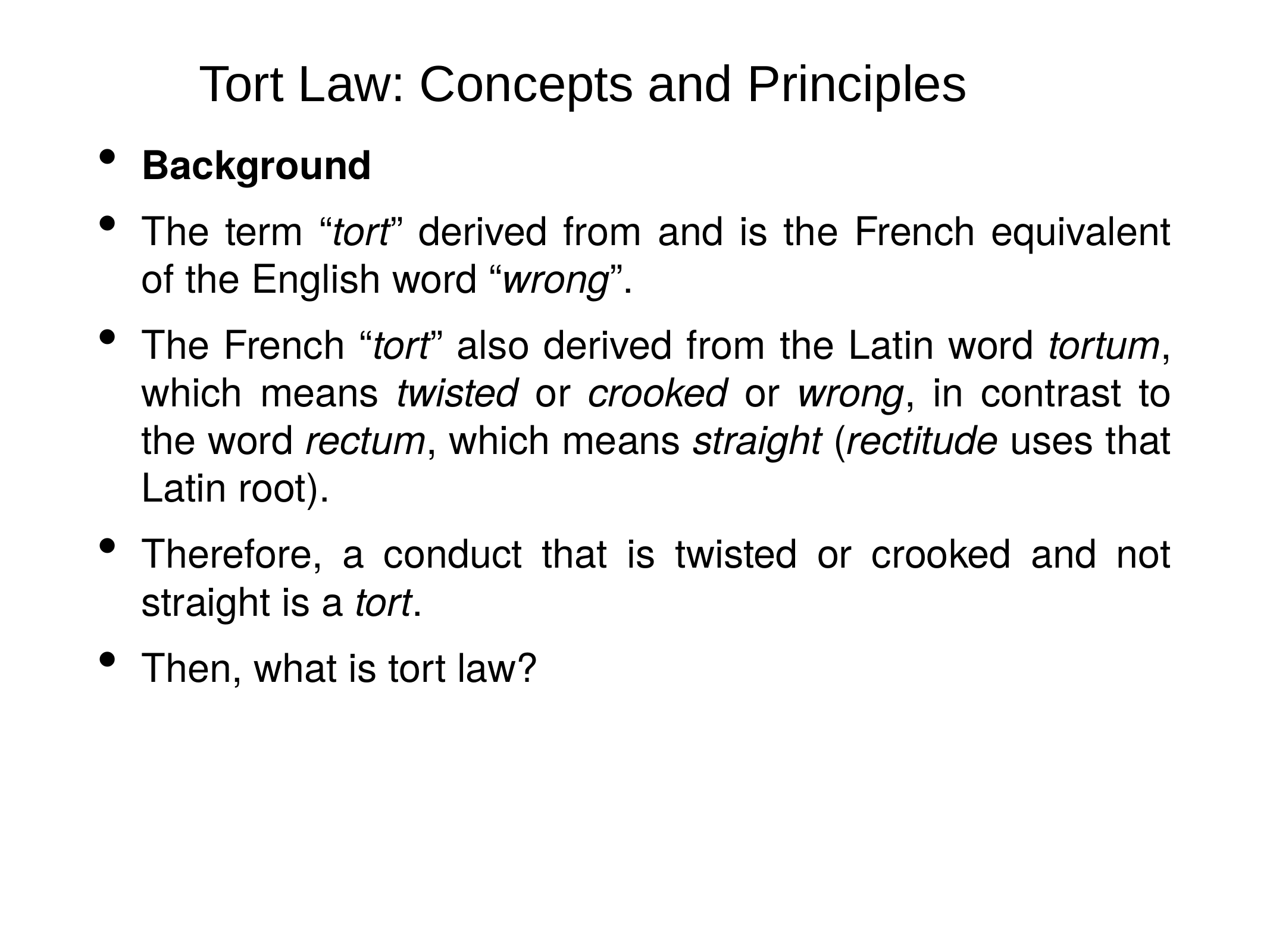

# Tort Law: Concepts and Principles
Background
The term “tort” derived from and is the French equivalent of the English word “wrong”.
The French “tort” also derived from the Latin word tortum, which means twisted or crooked or wrong, in contrast to the word rectum, which means straight (rectitude uses that Latin root).
Therefore, a conduct that is twisted or crooked and not straight is a tort.
Then, what is tort law?